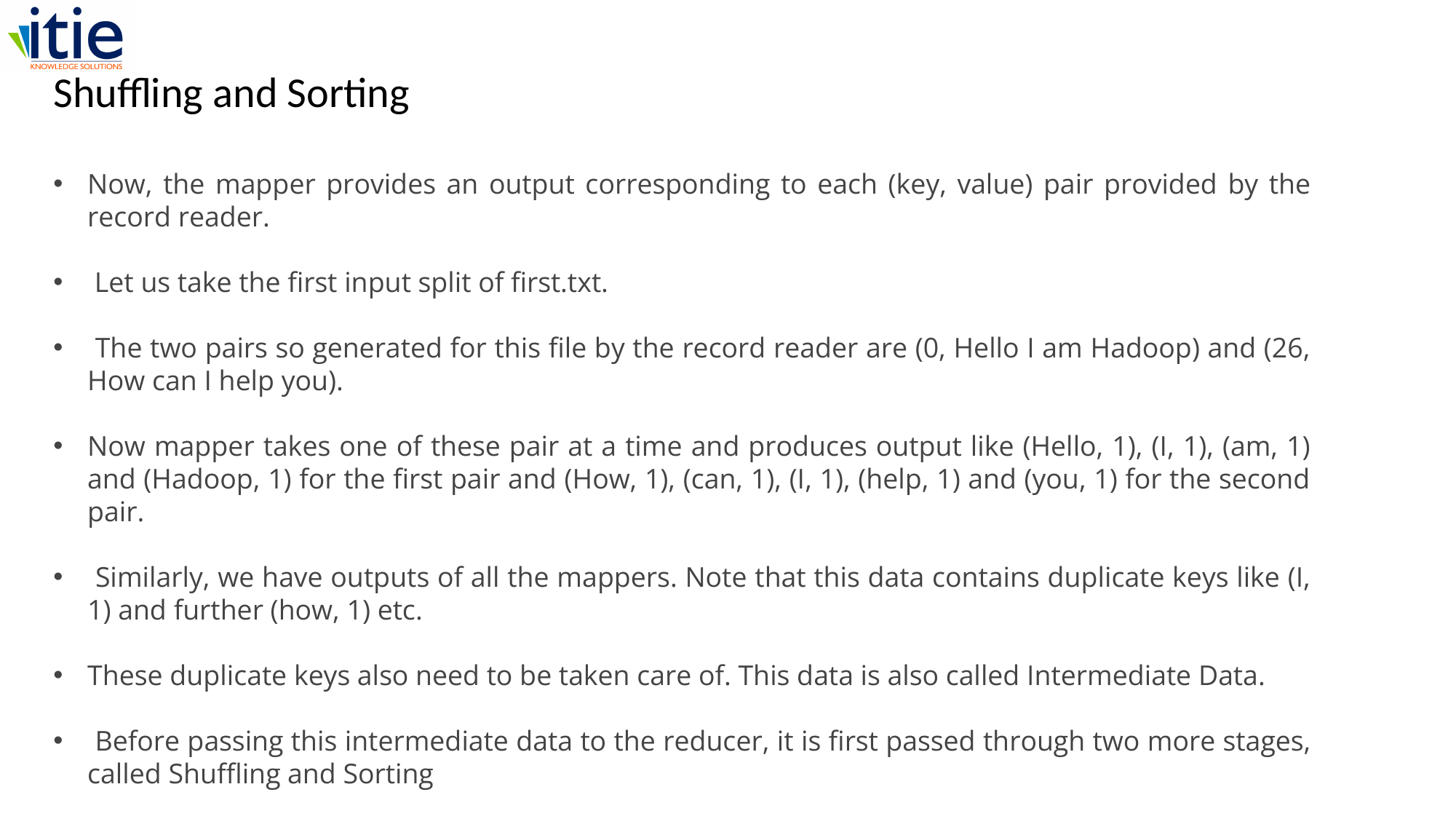

Shuffling and Sorting

Now, the mapper provides an output corresponding to each (key, value) pair provided by the record reader.

 Let us take the first input split of first.txt.

 The two pairs so generated for this file by the record reader are (0, Hello I am Hadoop) and (26, How can I help you).

Now mapper takes one of these pair at a time and produces output like (Hello, 1), (I, 1), (am, 1) and (Hadoop, 1) for the first pair and (How, 1), (can, 1), (I, 1), (help, 1) and (you, 1) for the second pair.

 Similarly, we have outputs of all the mappers. Note that this data contains duplicate keys like (I, 1) and further (how, 1) etc.

These duplicate keys also need to be taken care of. This data is also called Intermediate Data.

 Before passing this intermediate data to the reducer, it is first passed through two more stages, called Shuffling and Sorting